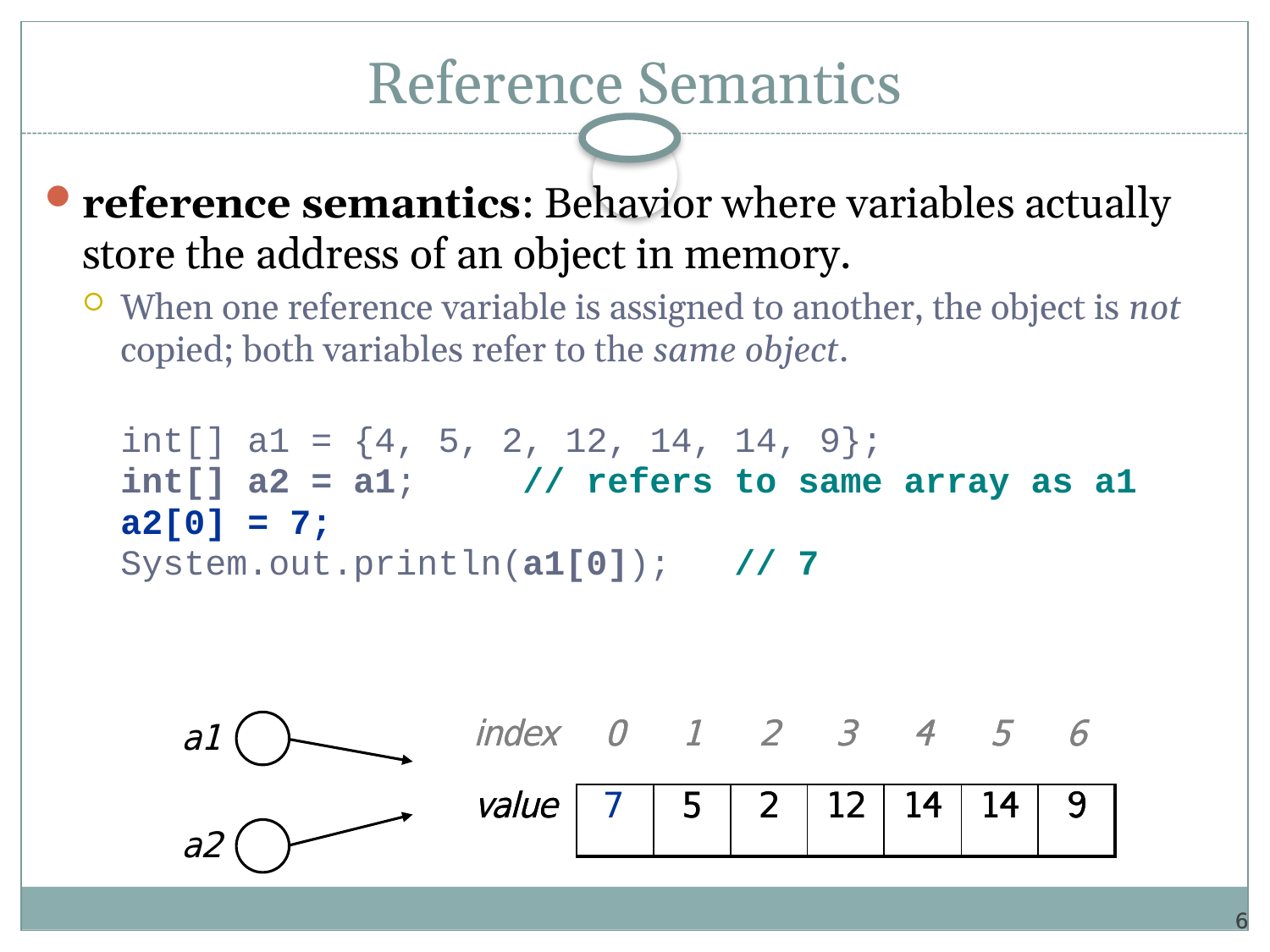

# Reference Semantics
reference semantics: Behavior where variables actually store the address of an object in memory.
When one reference variable is assigned to another, the object is not copied; both variables refer to the same object.

	int[] a1 = {4, 5, 2, 12, 14, 14, 9};
	int[] a2 = a1;     // refers to same array as a1
	a2[0] = 7;
	System.out.println(a1[0]);   // 7
a1

| index | 0 | 1 | 2 | 3 | 4 | 5 | 6 |
| --- | --- | --- | --- | --- | --- | --- | --- |
| value | 4 | 5 | 2 | 12 | 14 | 14 | 9 |
| index | 0 | 1 | 2 | 3 | 4 | 5 | 6 |
| --- | --- | --- | --- | --- | --- | --- | --- |
| value | 7 | 5 | 2 | 12 | 14 | 14 | 9 |

a2